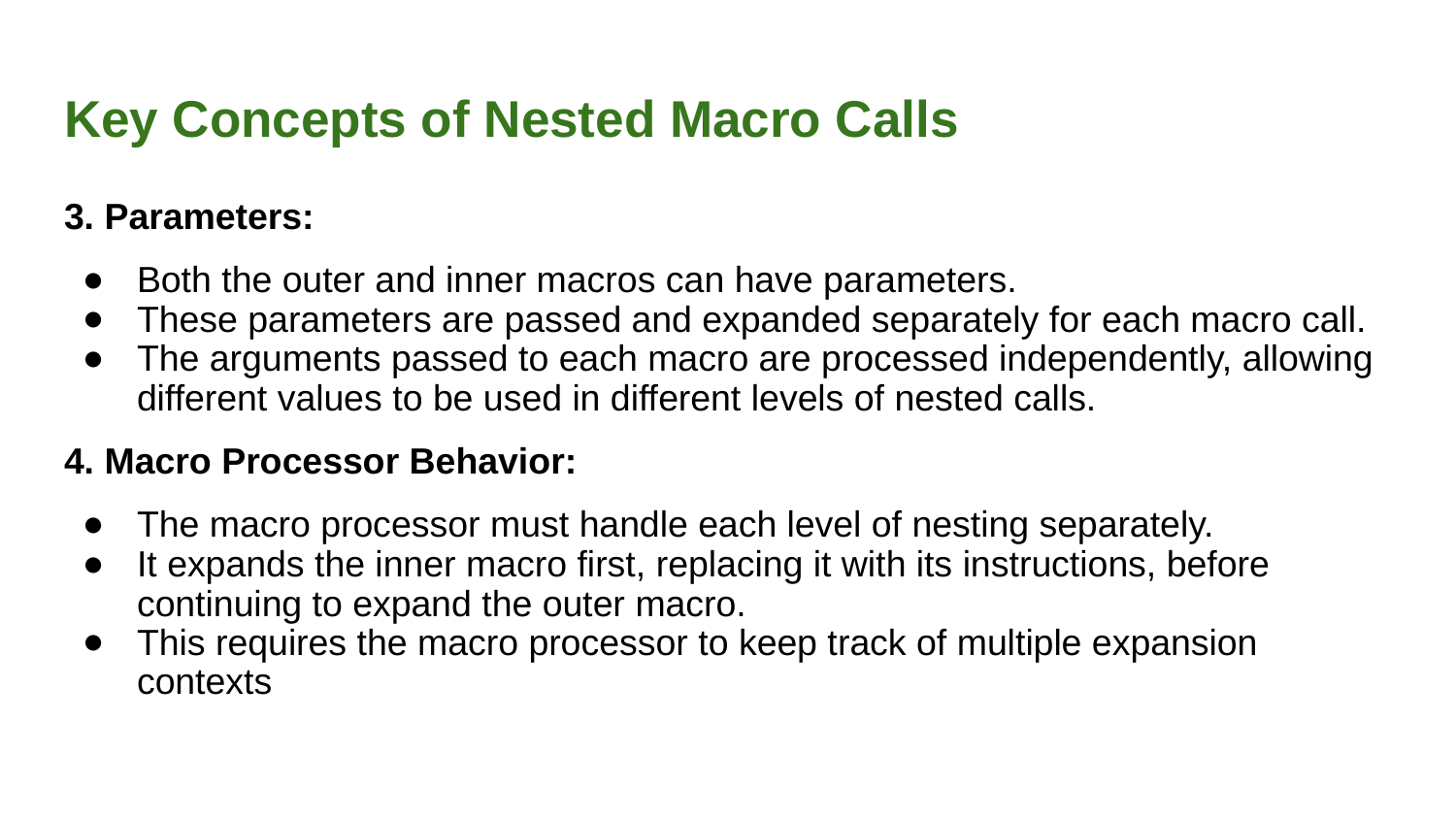

# Key Concepts of Nested Macro Calls

3. Parameters:
Both the outer and inner macros can have parameters.
These parameters are passed and expanded separately for each macro call.
The arguments passed to each macro are processed independently, allowing different values to be used in different levels of nested calls.
4. Macro Processor Behavior:
The macro processor must handle each level of nesting separately.
It expands the inner macro first, replacing it with its instructions, before continuing to expand the outer macro.
This requires the macro processor to keep track of multiple expansion contexts